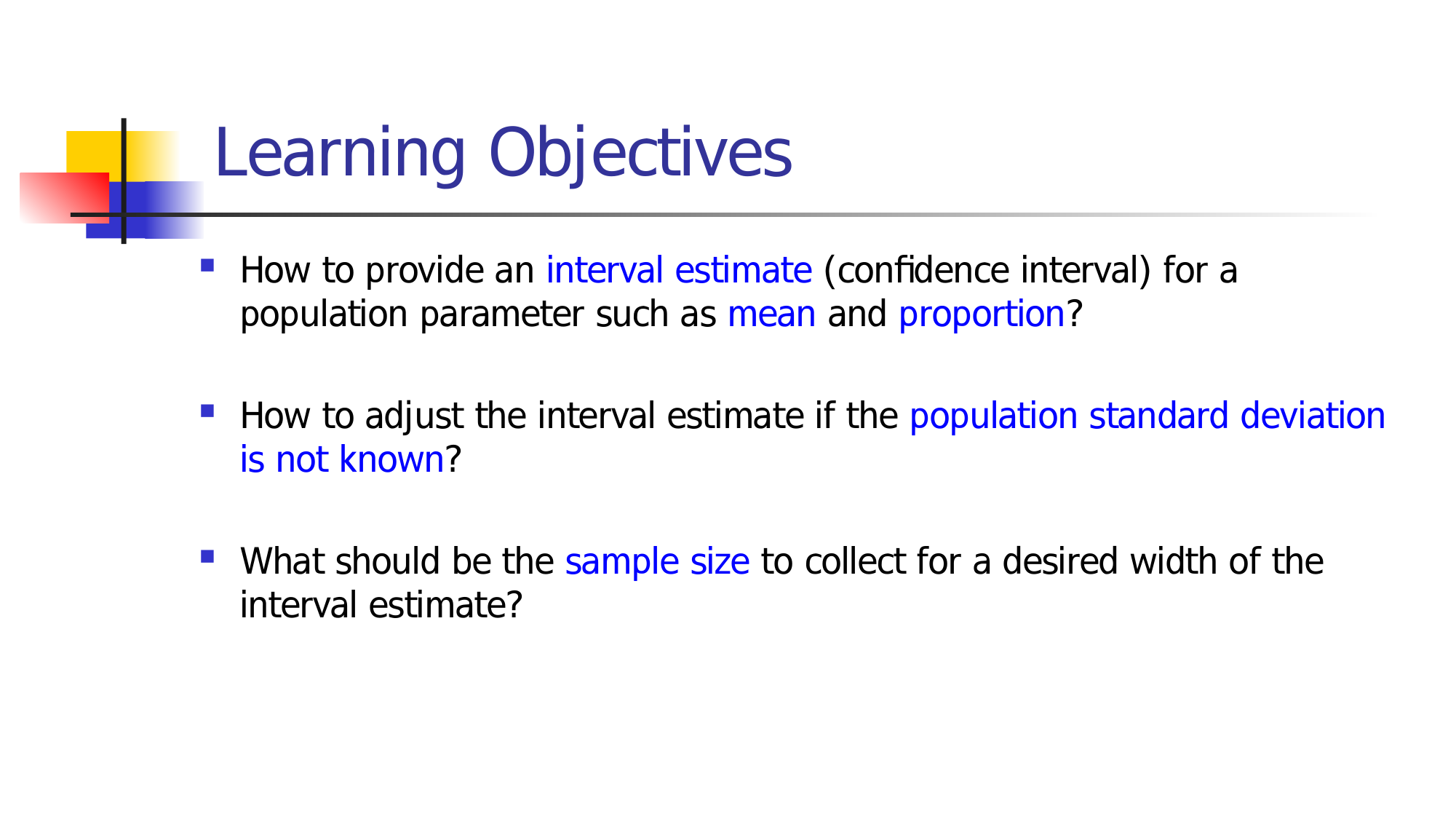

# Learning Objectives
How to provide an interval estimate (confidence interval) for a population parameter such as mean and proportion?

How to adjust the interval estimate if the population standard deviation is not known?

What should be the sample size to collect for a desired width of the interval estimate?
2